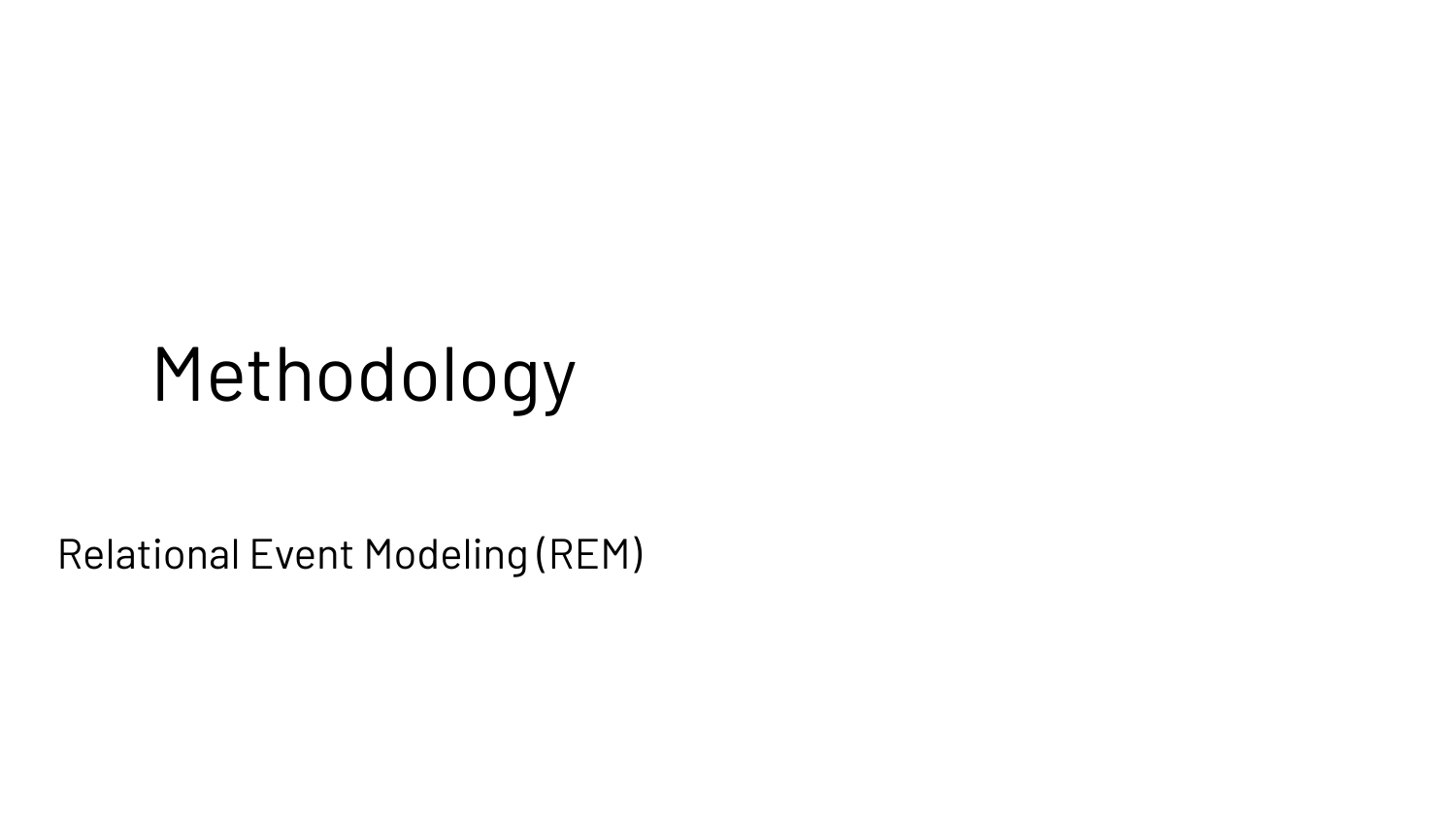

REM of Dialog Data
Treat the sequence of each conversation as a timestamp
Treat the speaker and the subsequent speaker respectively as the sender and the receiver
Encoded  the gender and the dialogue act type of the sender and receiver
Individual Analysis
Comparative Analysis
# Methodology
Relational Event Modeling (REM)